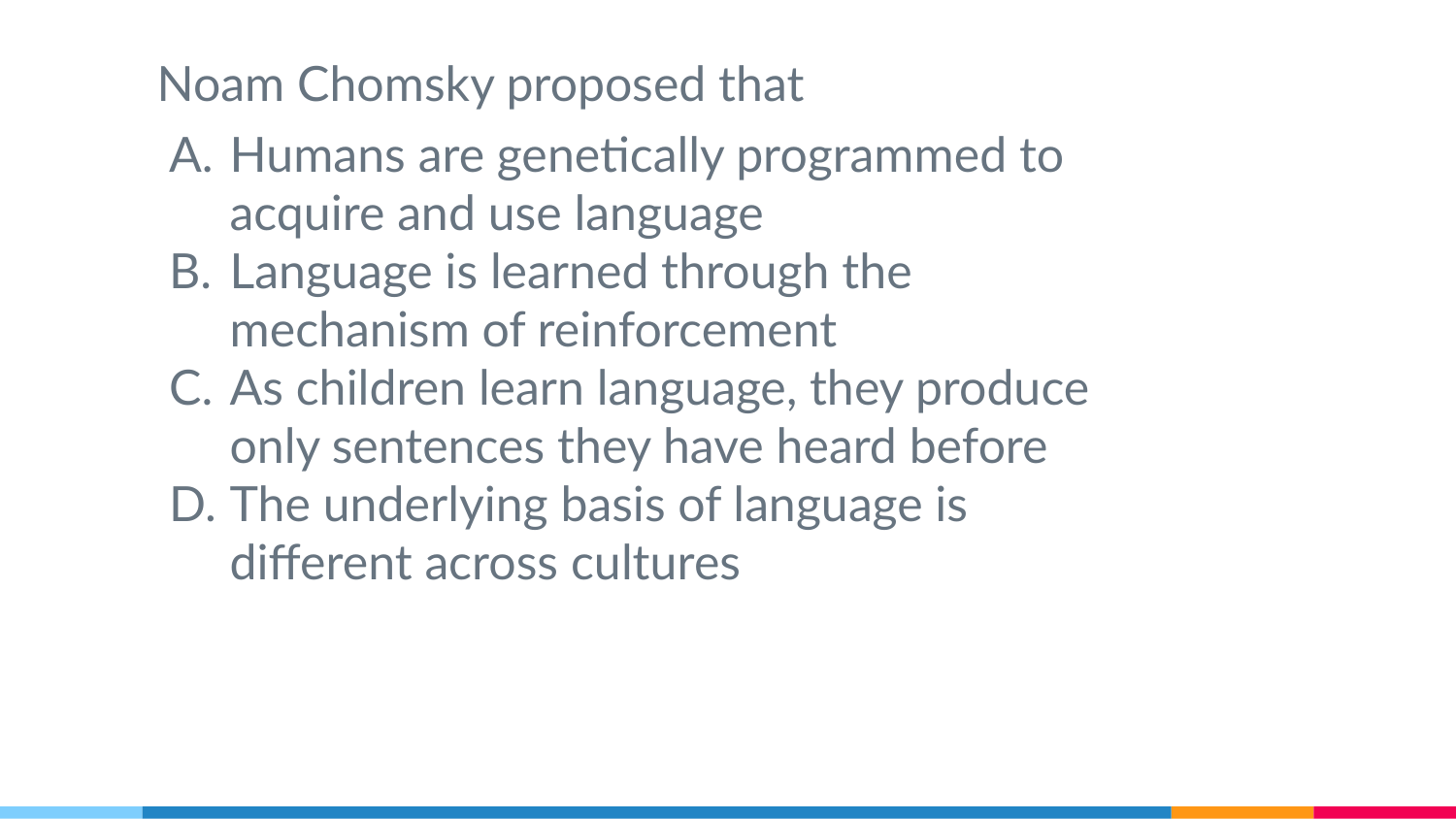

Noam Chomsky proposed that
Humans are genetically programmed to acquire and use language
Language is learned through the mechanism of reinforcement
As children learn language, they produce only sentences they have heard before
The underlying basis of language is different across cultures